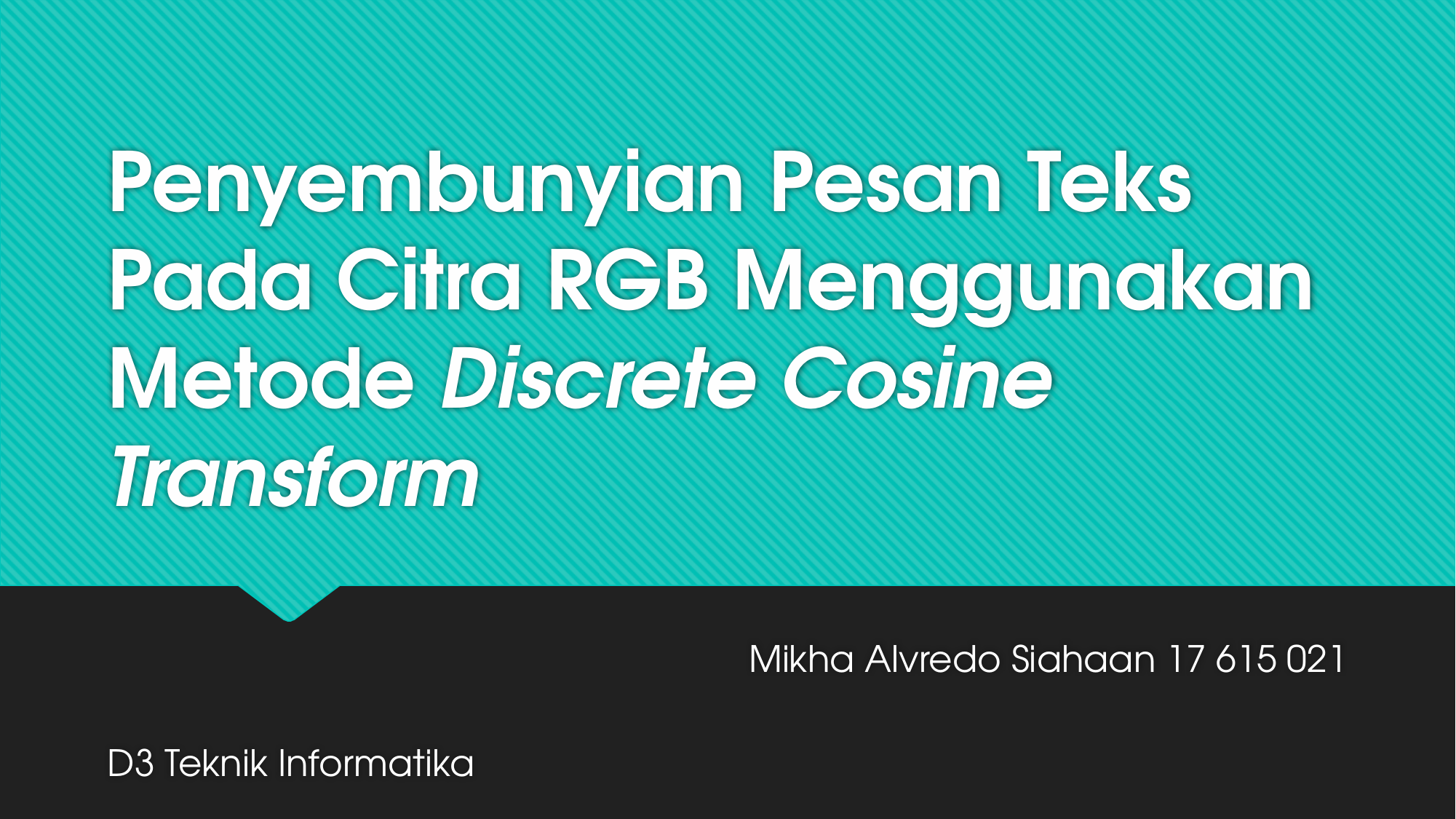

# Penyembunyian Pesan Teks Pada Citra RGB Menggunakan Metode Discrete Cosine Transform
Mikha Alvredo Siahaan 17 615 021
											    D3 Teknik Informatika